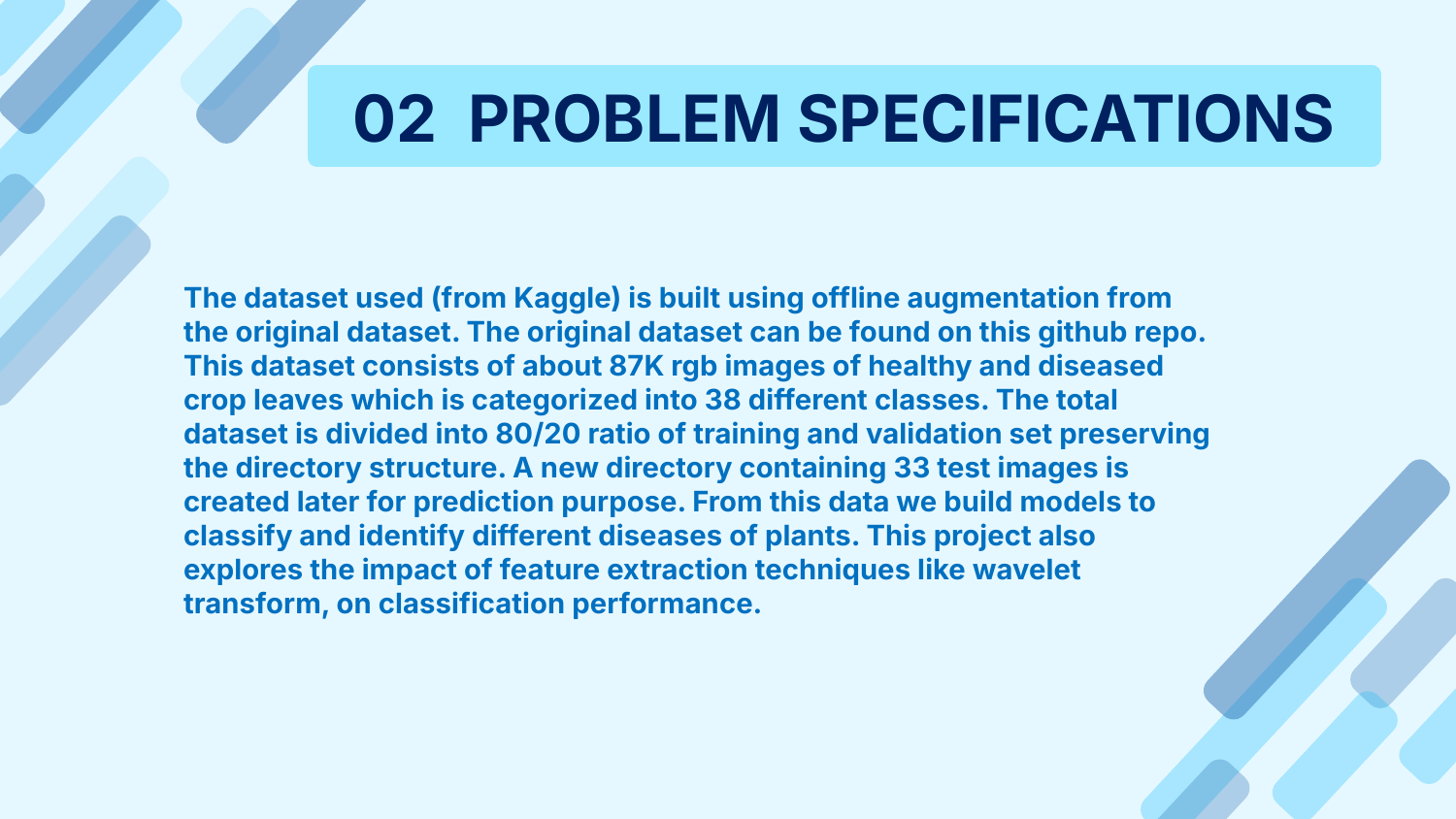

02  PROBLEM SPECIFICATIONS
# The dataset used (from Kaggle) is built using offline augmentation from the original dataset. The original dataset can be found on this github repo. This dataset consists of about 87K rgb images of healthy and diseased crop leaves which is categorized into 38 different classes. The total dataset is divided into 80/20 ratio of training and validation set preserving the directory structure. A new directory containing 33 test images is created later for prediction purpose. From this data we build models to classify and identify different diseases of plants. This project also explores the impact of feature extraction techniques like wavelet transform, on classification performance.